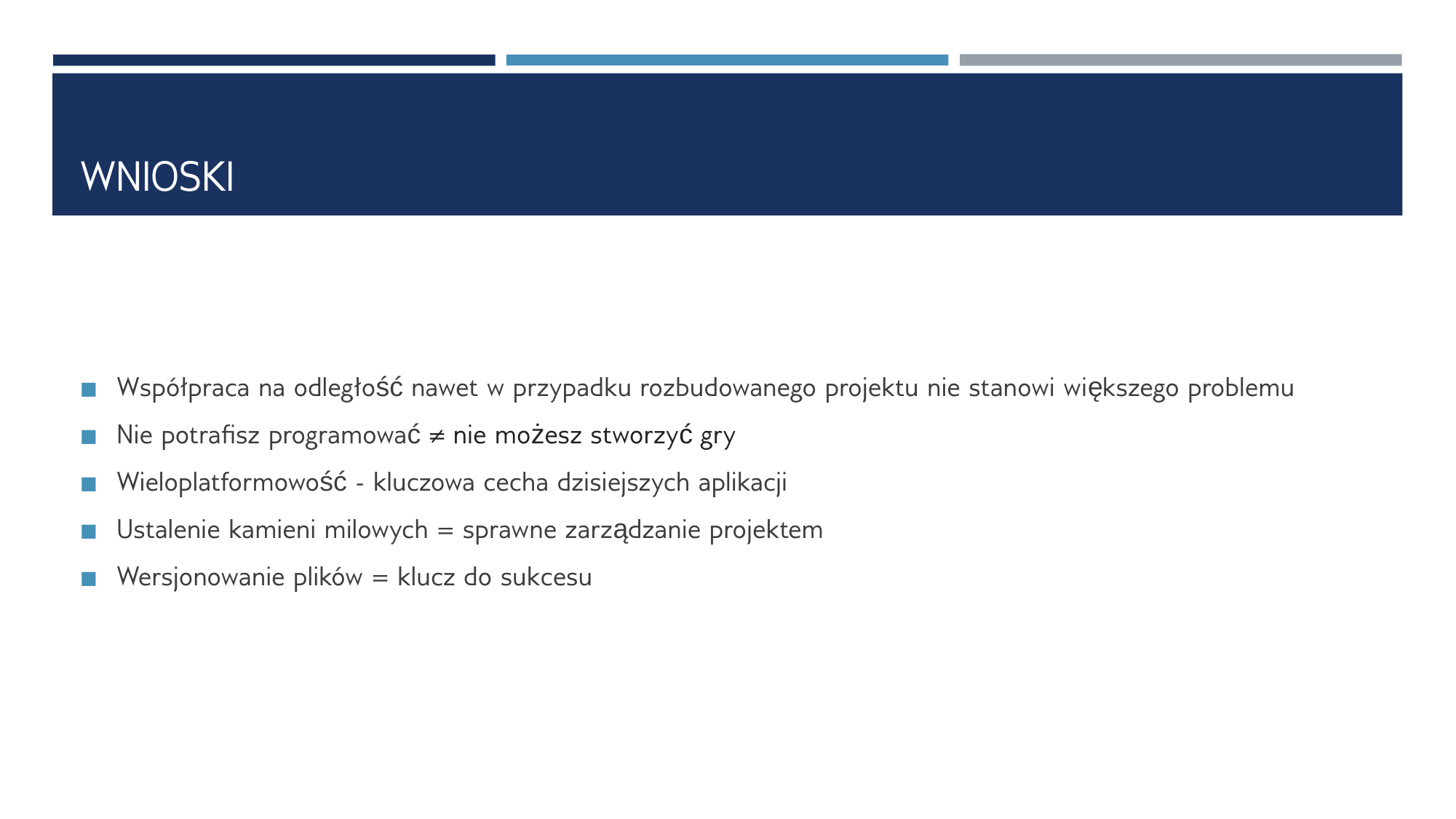

# WNIOSKI
Współpraca na odległość nawet w przypadku rozbudowanego projektu nie stanowi większego problemu
Nie potrafisz programować ≠ nie możesz stworzyć gry
Wieloplatformowość - kluczowa cecha dzisiejszych aplikacji
Ustalenie kamieni milowych = sprawne zarządzanie projektem
Wersjonowanie plików = klucz do sukcesu